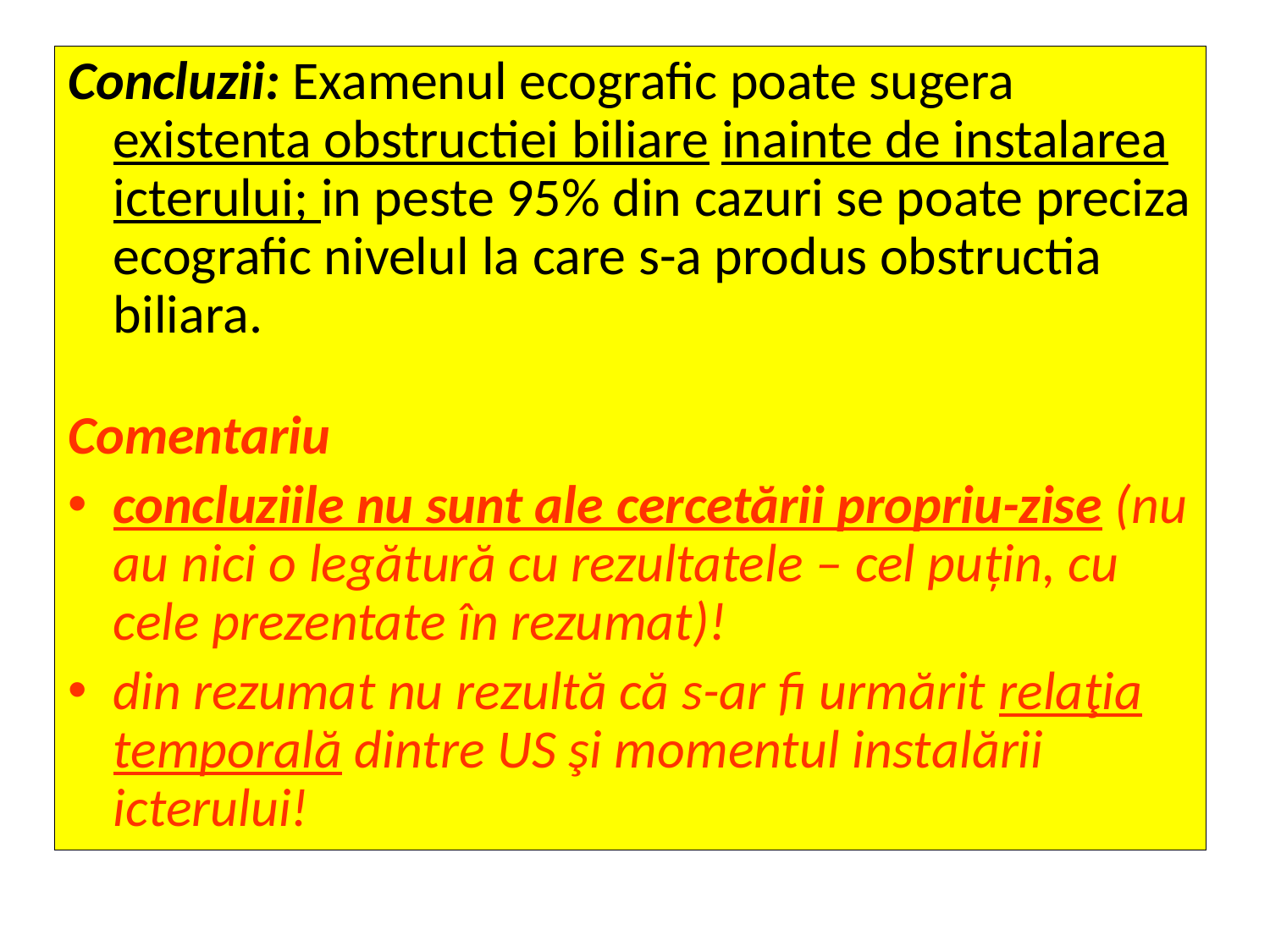

Concluzii: Examenul ecografic poate sugera existenta obstructiei biliare inainte de instalarea icterului; in peste 95% din cazuri se poate preciza ecografic nivelul la care s-a produs obstructia biliara.

Comentariu
concluziile nu sunt ale cercetării propriu-zise (nu au nici o legătură cu rezultatele – cel puţin, cu cele prezentate în rezumat)!
din rezumat nu rezultă că s-ar fi urmărit relaţia temporală dintre US şi momentul instalării icterului!